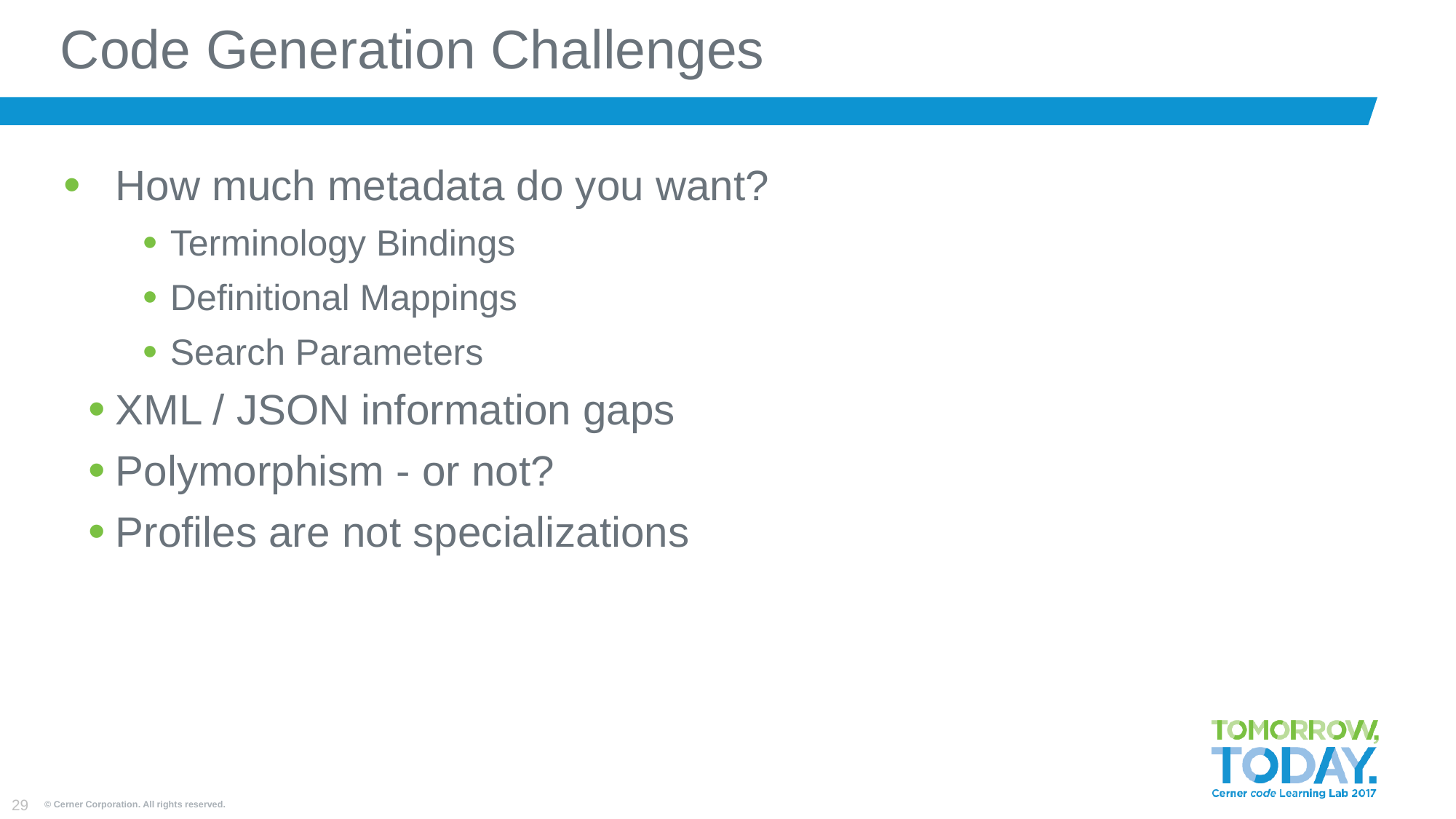

# Code Generation Challenges
How much metadata do you want?
Terminology Bindings
Definitional Mappings
Search Parameters
XML / JSON information gaps
Polymorphism - or not?
Profiles are not specializations